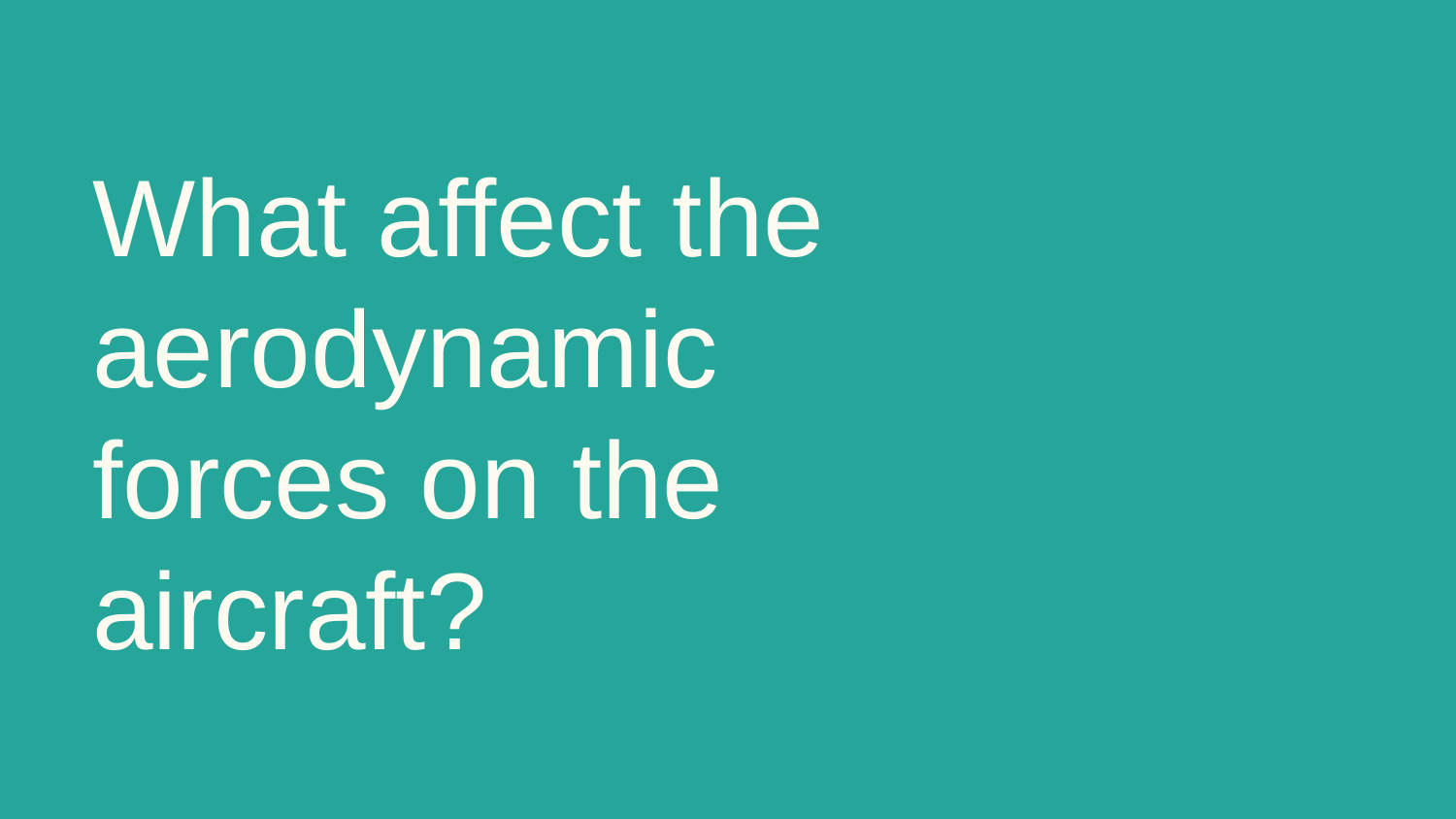

# What affect the aerodynamic forces on the aircraft?